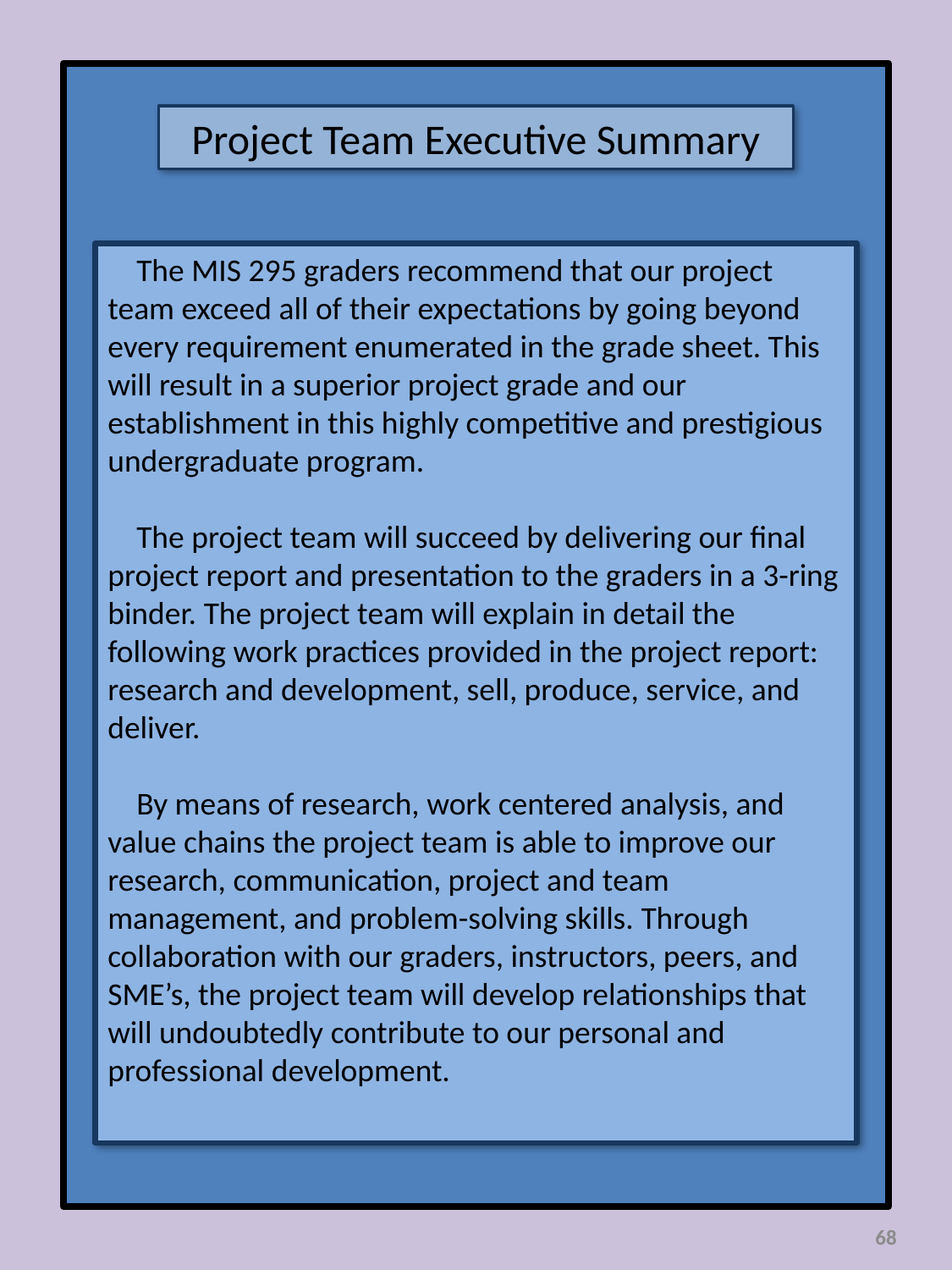

Project Team Executive Summary
    The MIS 295 graders recommend that our project team exceed all of their expectations by going beyond every requirement enumerated in the grade sheet. This will result in a superior project grade and our establishment in this highly competitive and prestigious undergraduate program.

    The project team will succeed by delivering our final project report and presentation to the graders in a 3-ring binder. The project team will explain in detail the following work practices provided in the project report: research and development, sell, produce, service, and deliver.

    By means of research, work centered analysis, and value chains the project team is able to improve our research, communication, project and team management, and problem-solving skills. Through collaboration with our graders, instructors, peers, and SME’s, the project team will develop relationships that will undoubtedly contribute to our personal and professional development.

68